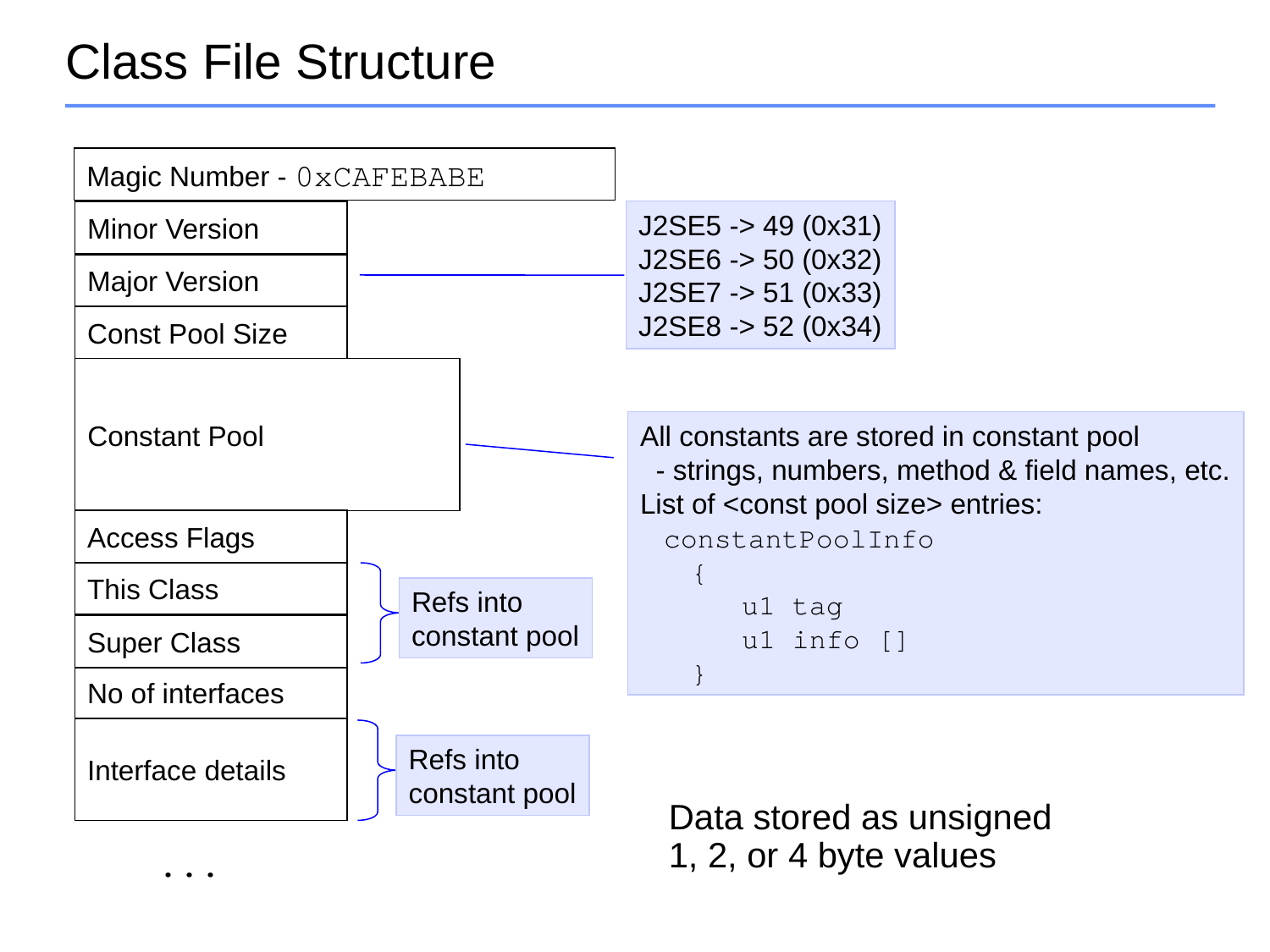

# Class File Structure
Magic Number - 0xCAFEBABE
J2SE5 -> 49 (0x31)
J2SE6 -> 50 (0x32)
J2SE7 -> 51 (0x33)
J2SE8 -> 52 (0x34)
Minor Version
Major Version

Const Pool Size
Constant Pool
All constants are stored in constant pool
  - strings, numbers, method & field names, etc.
List of <const pool size> entries:
   constantPoolInfo
   {
      u1 tag
      u1 info []
   }

Access Flags
This Class

Refs into
constant pool
Super Class
No of interfaces
Interface details

Refs into
constant pool
Data stored as unsigned
1, 2, or 4 byte values
...